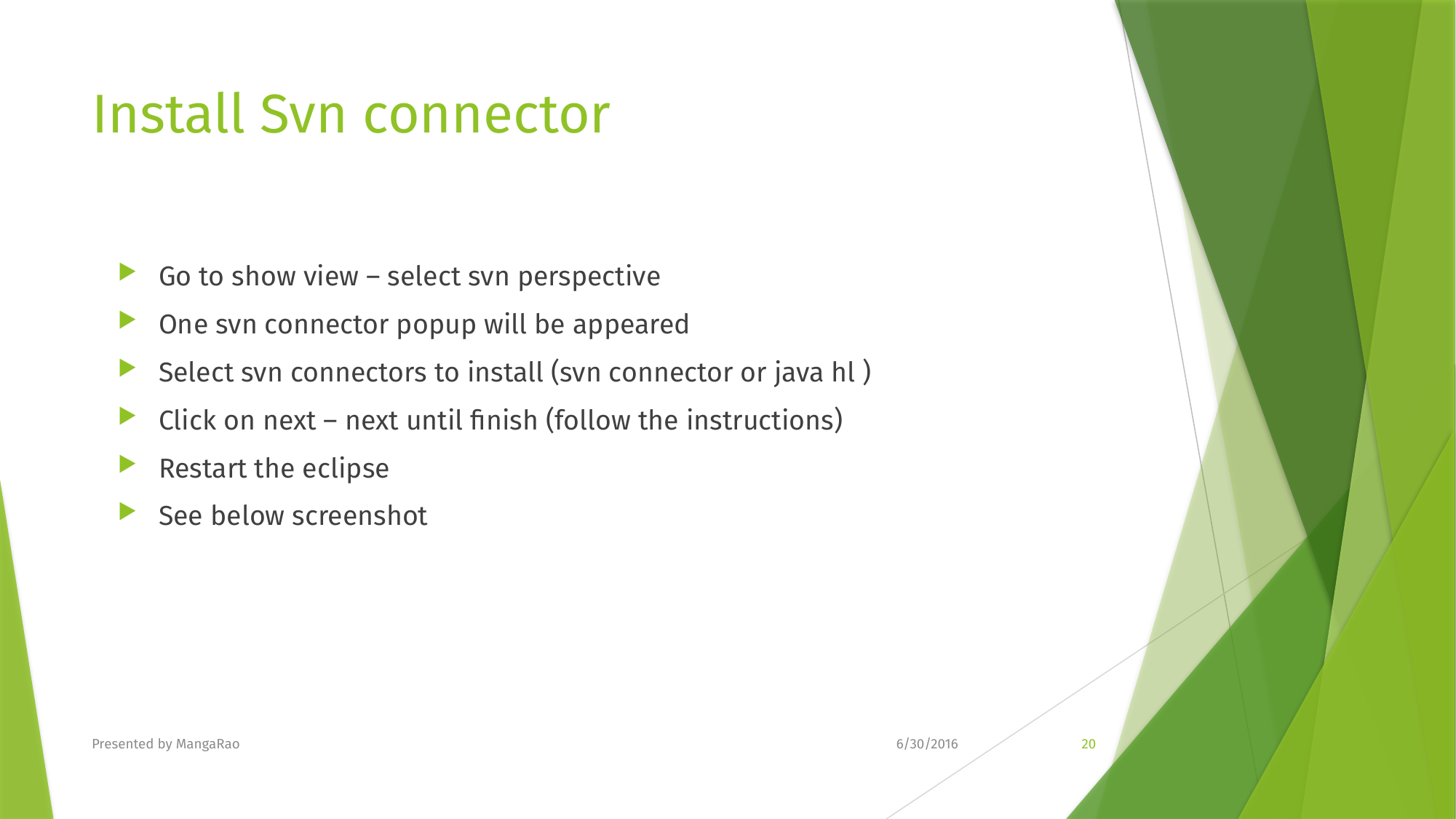

# Install Svn connector
Go to show view – select svn perspective
One svn connector popup will be appeared
Select svn connectors to install (svn connector or java hl )
Click on next – next until finish (follow the instructions)
Restart the eclipse
See below screenshot
Presented by MangaRao
6/30/2016
20